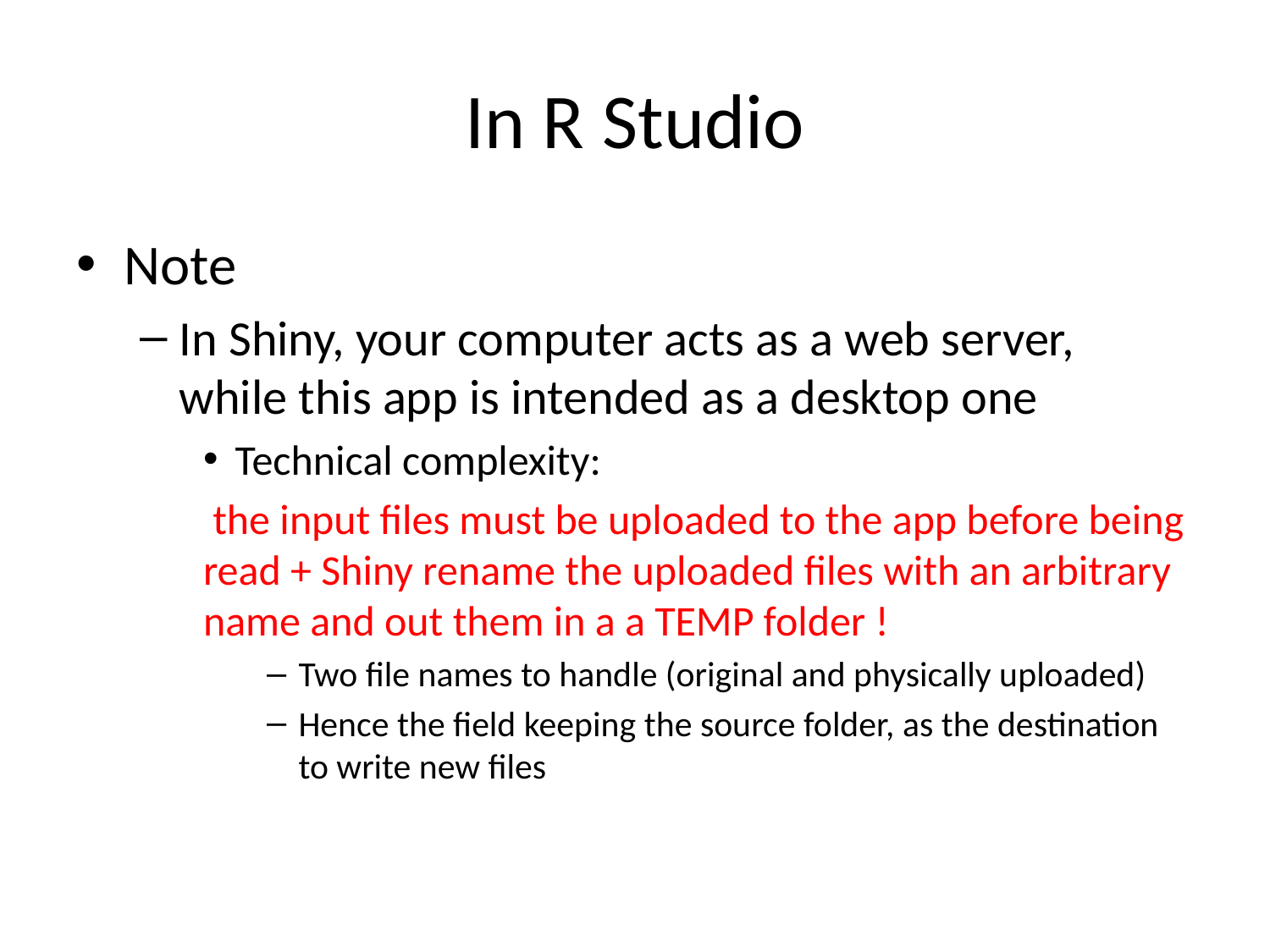

# In R Studio
Note
In Shiny, your computer acts as a web server, while this app is intended as a desktop one
Technical complexity:
 the input files must be uploaded to the app before being read + Shiny rename the uploaded files with an arbitrary name and out them in a a TEMP folder !
Two file names to handle (original and physically uploaded)
Hence the field keeping the source folder, as the destination to write new files